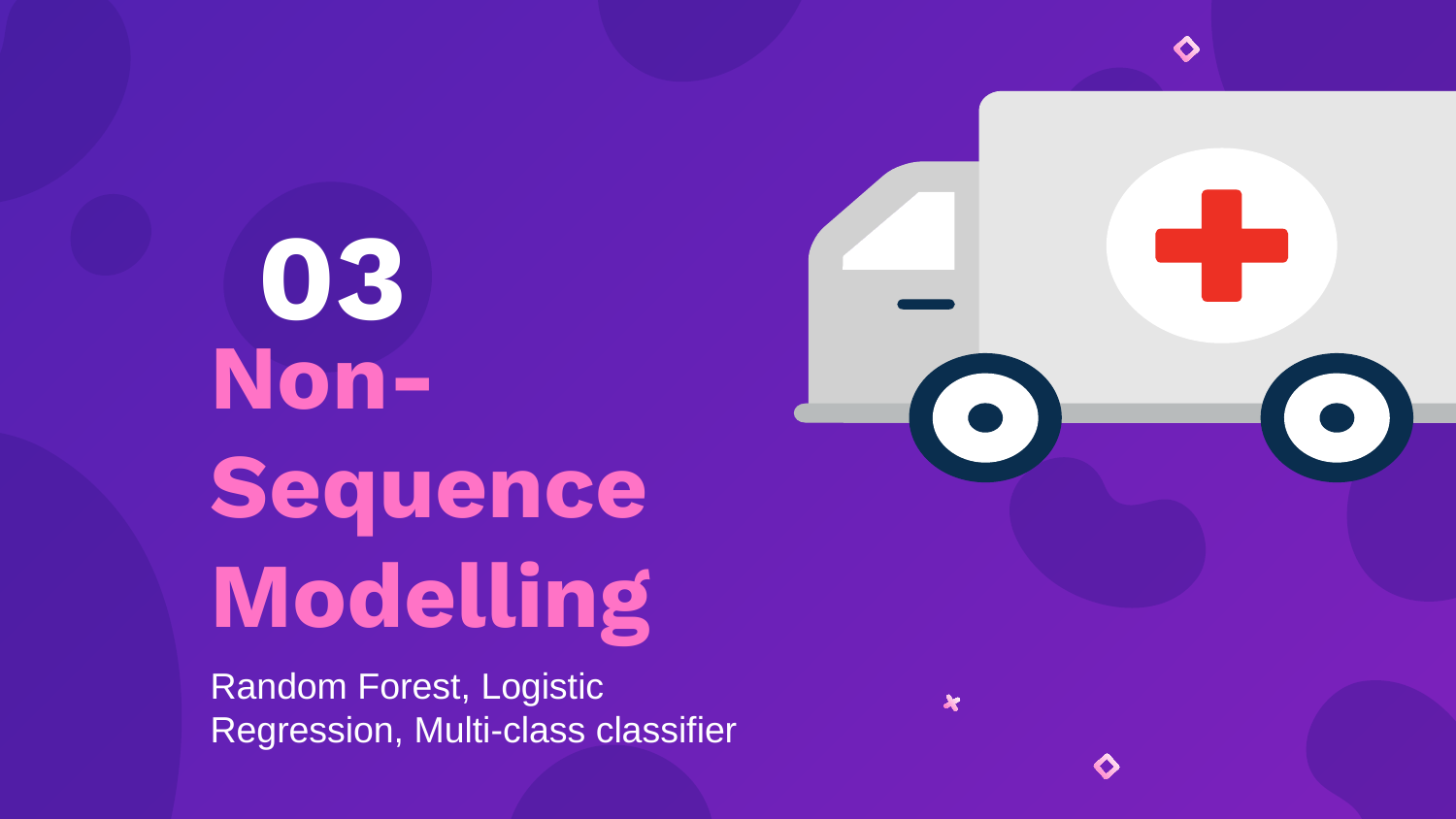

03

# Non-Sequence Modelling

Random Forest, Logistic Regression, Multi-class classifier